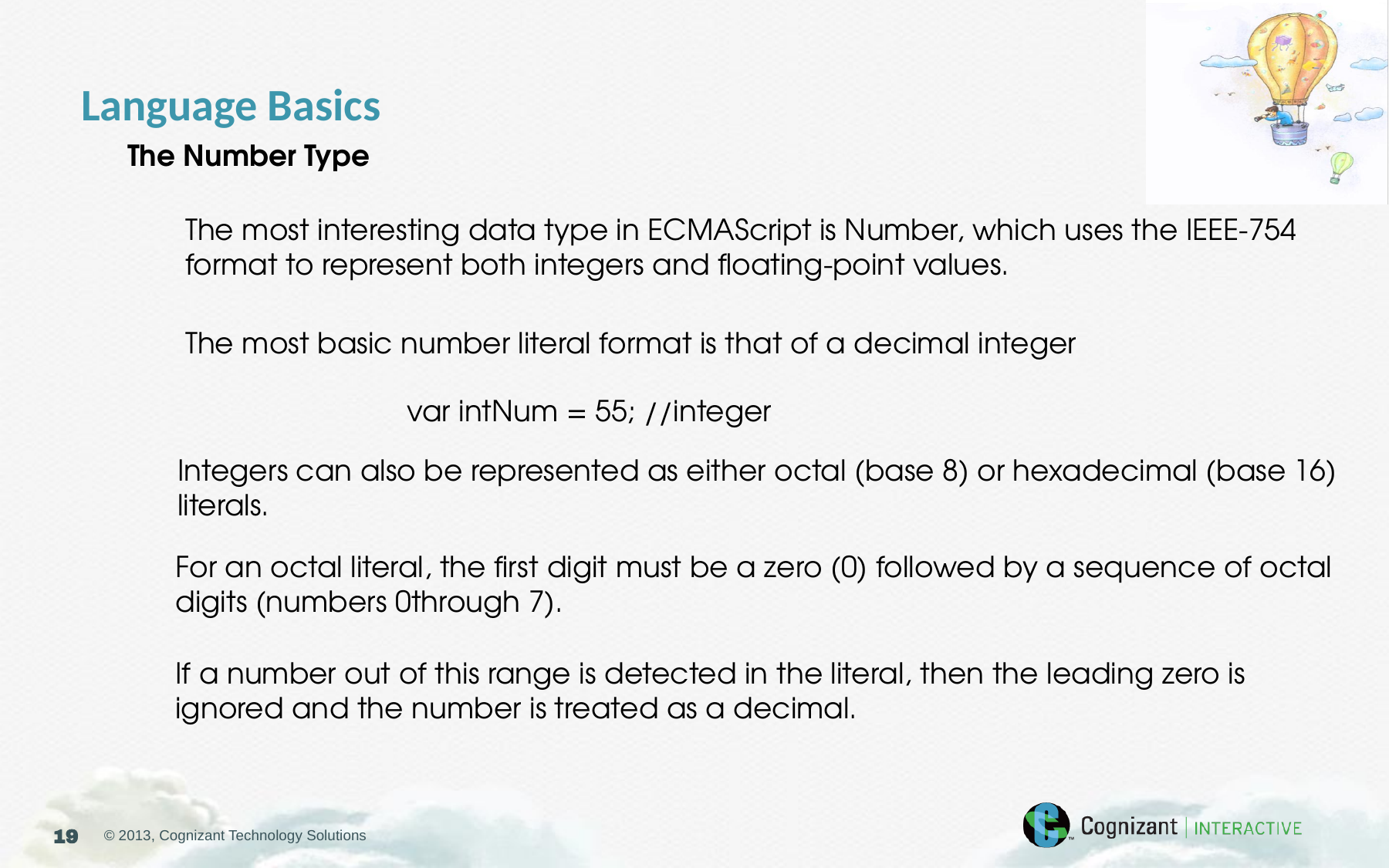

Language Basics
The Number Type
The most interesting data type in ECMAScript is Number, which uses the IEEE-754 format to represent both integers and floating-point values.
The most basic number literal format is that of a decimal integer
var intNum = 55; //integer
Integers can also be represented as either octal (base 8) or hexadecimal (base 16) literals.
For an octal literal, the first digit must be a zero (0) followed by a sequence of octal digits (numbers 0through 7).
If a number out of this range is detected in the literal, then the leading zero is ignored and the number is treated as a decimal.